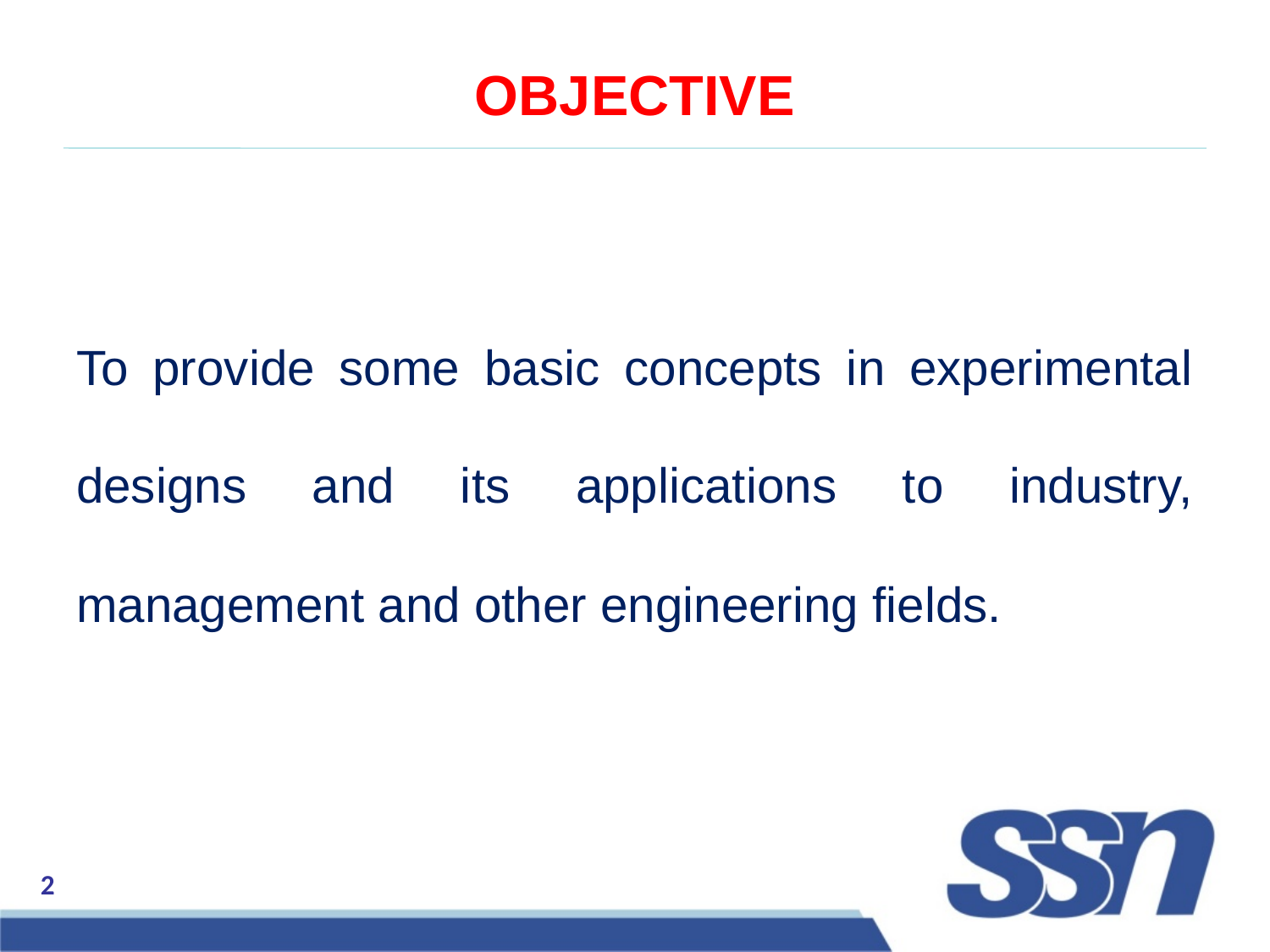

# OBJECTIVE
To provide some basic concepts in experimental designs and its applications to industry, management and other engineering fields.